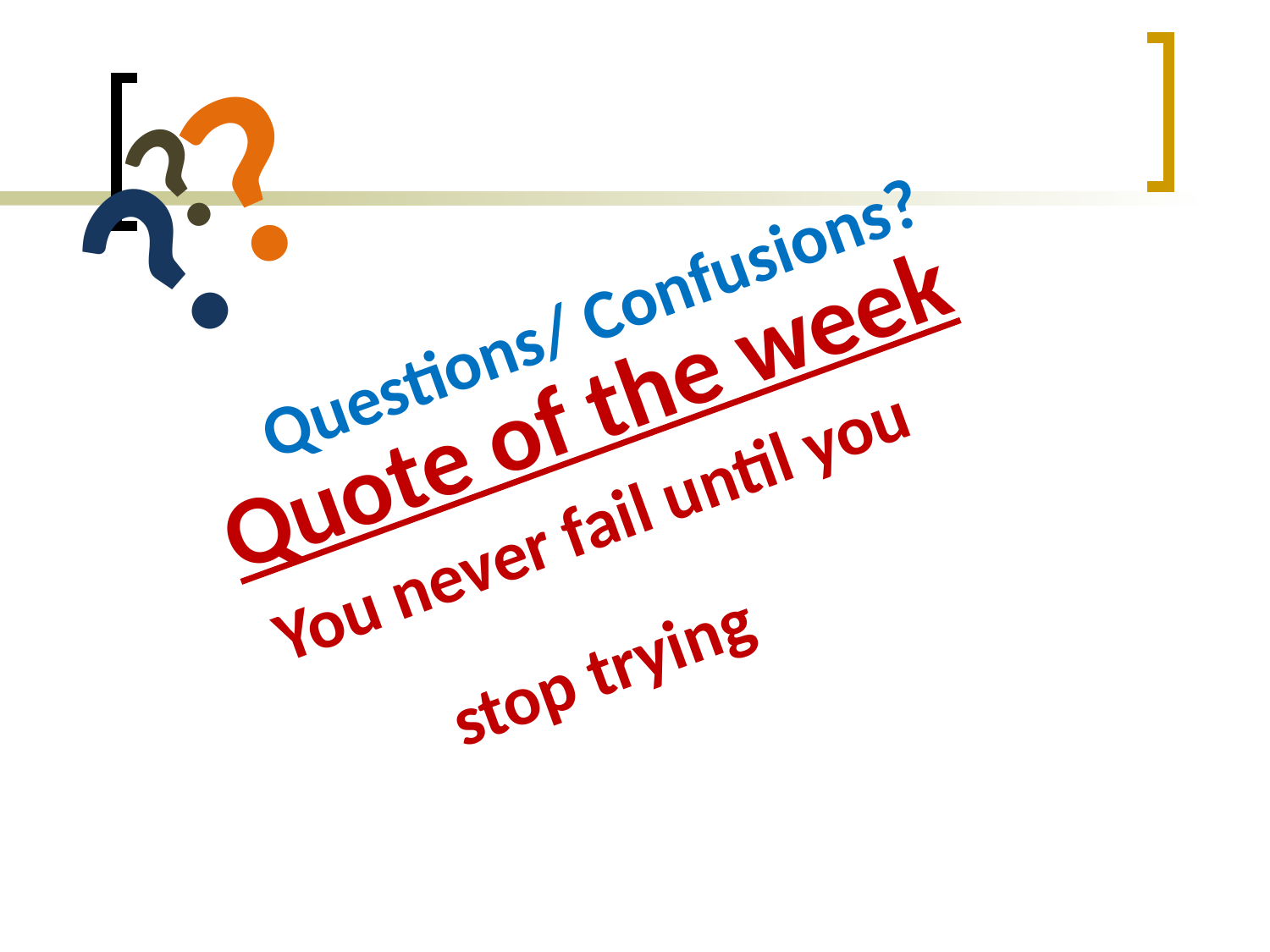

?
?
?
Questions/ Confusions?
Quote of the week
You never fail until you stop trying